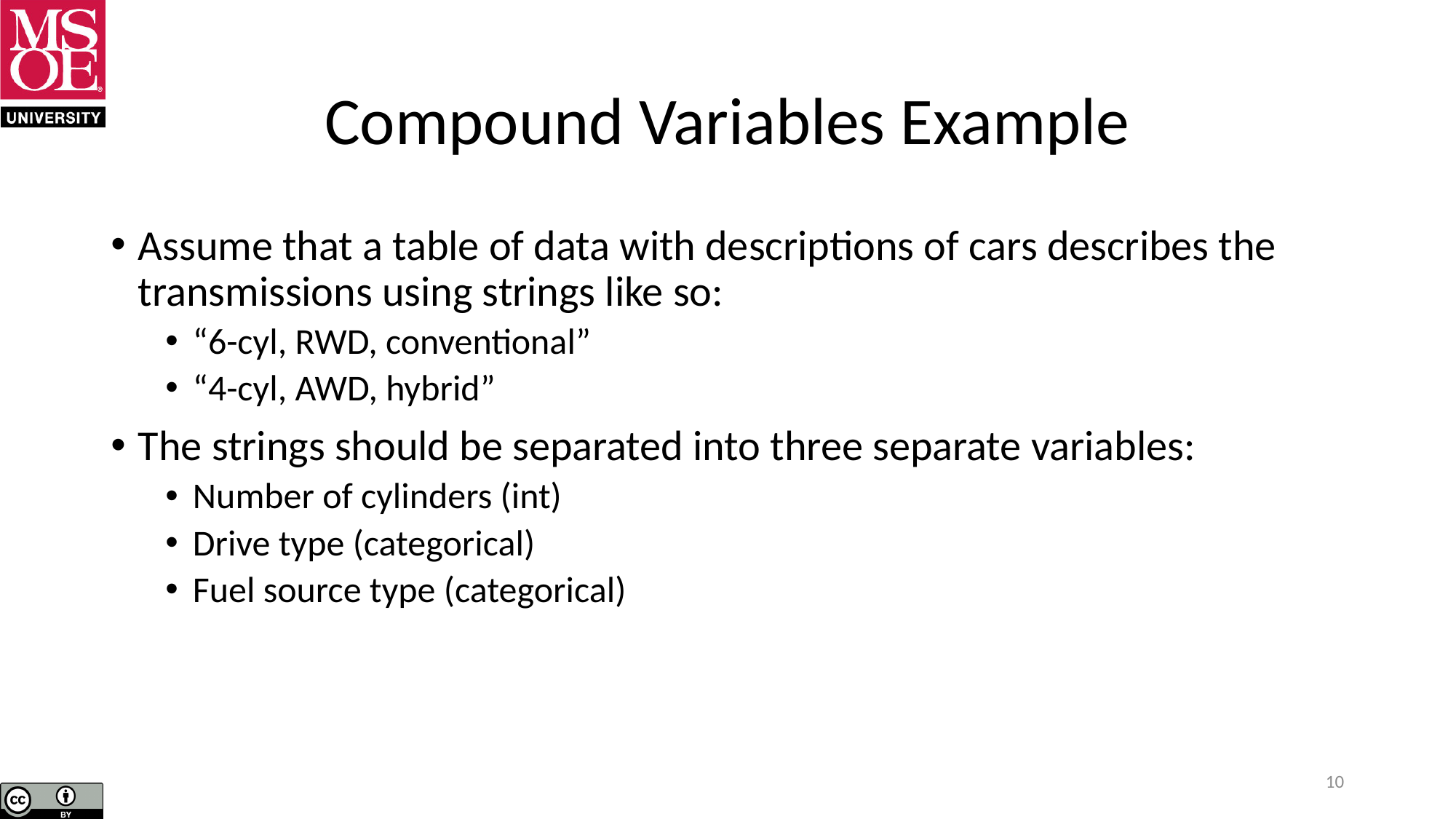

# Compound Variables Example
Assume that a table of data with descriptions of cars describes the transmissions using strings like so:
“6-cyl, RWD, conventional”
“4-cyl, AWD, hybrid”
The strings should be separated into three separate variables:
Number of cylinders (int)
Drive type (categorical)
Fuel source type (categorical)

10